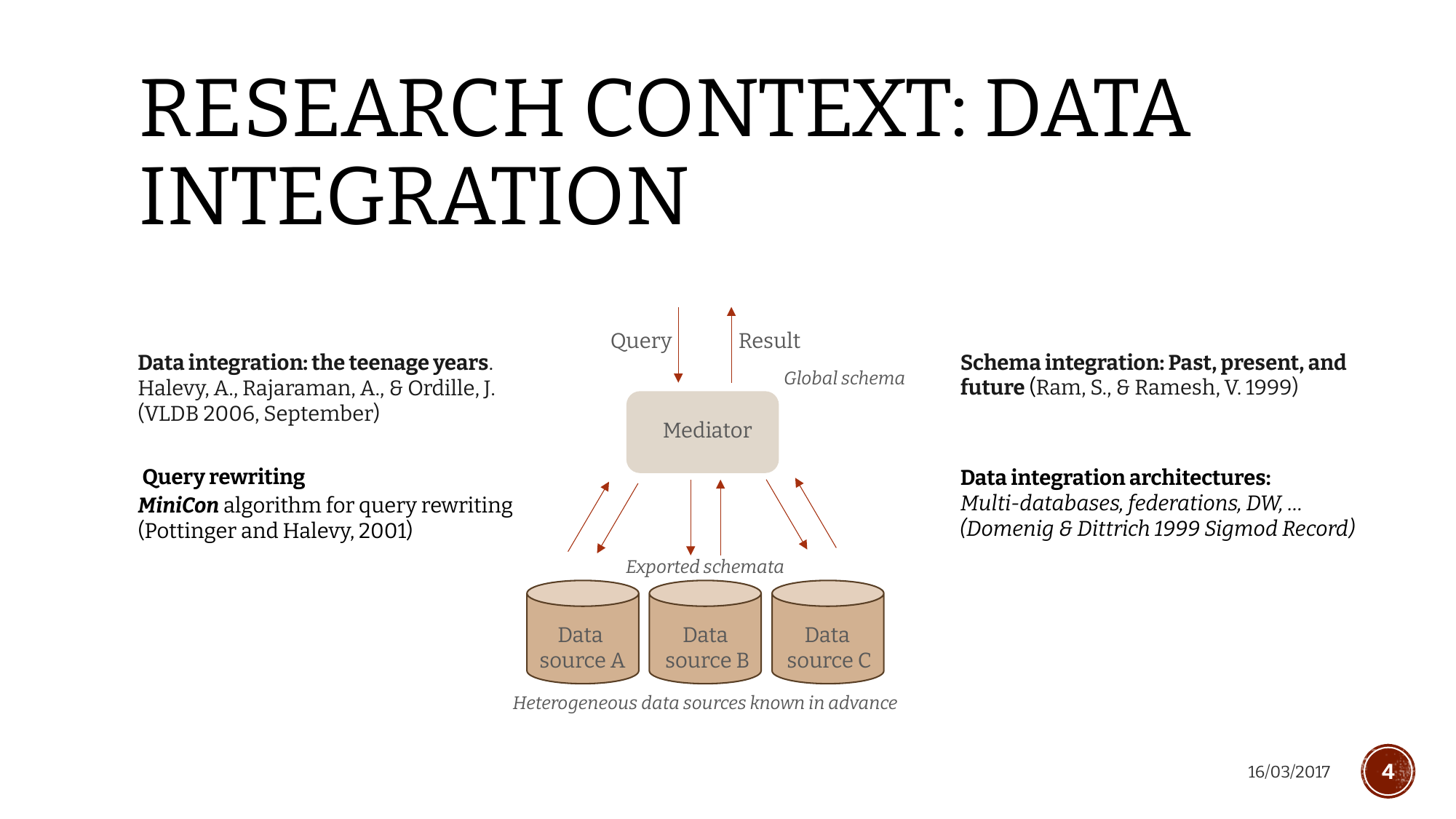

# Research context: data integration
Result
Query
Global schema

Mediator
Exported schemata

Data
source A

Data
source B

Data
source C
Heterogeneous data sources known in advance
Schema integration: Past, present, and future (Ram, S., & Ramesh, V. 1999)
Data integration: the teenage years. Halevy, A., Rajaraman, A., & Ordille, J. (VLDB 2006, September)
Query rewriting
Data integration architectures:
Multi-databases, federations, DW, …
(Domenig & Dittrich 1999 Sigmod Record)
MiniCon algorithm for query rewriting (Pottinger and Halevy, 2001)
16/03/2017
4